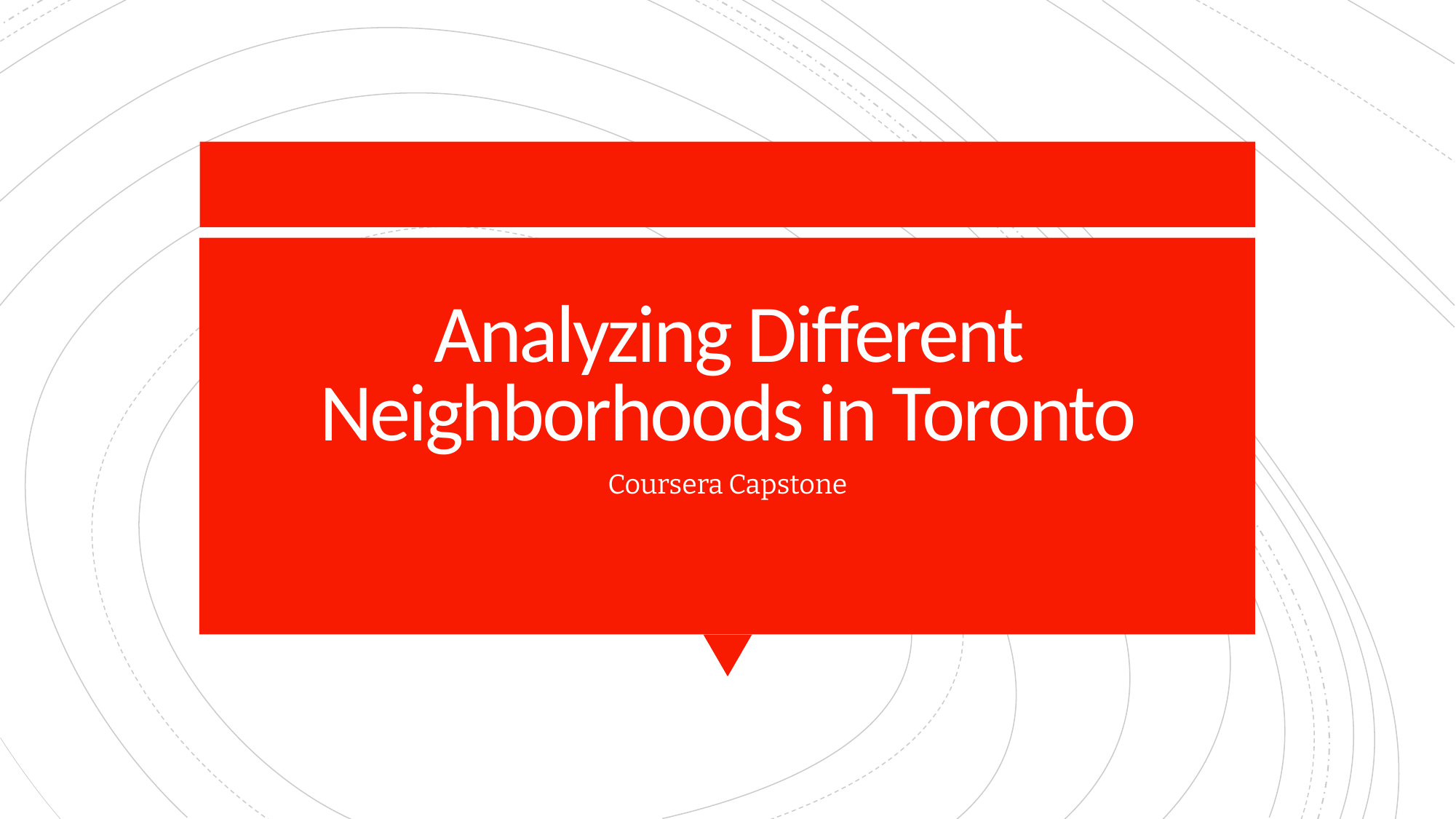

# Analyzing Different Neighborhoods in Toronto
Coursera Capstone